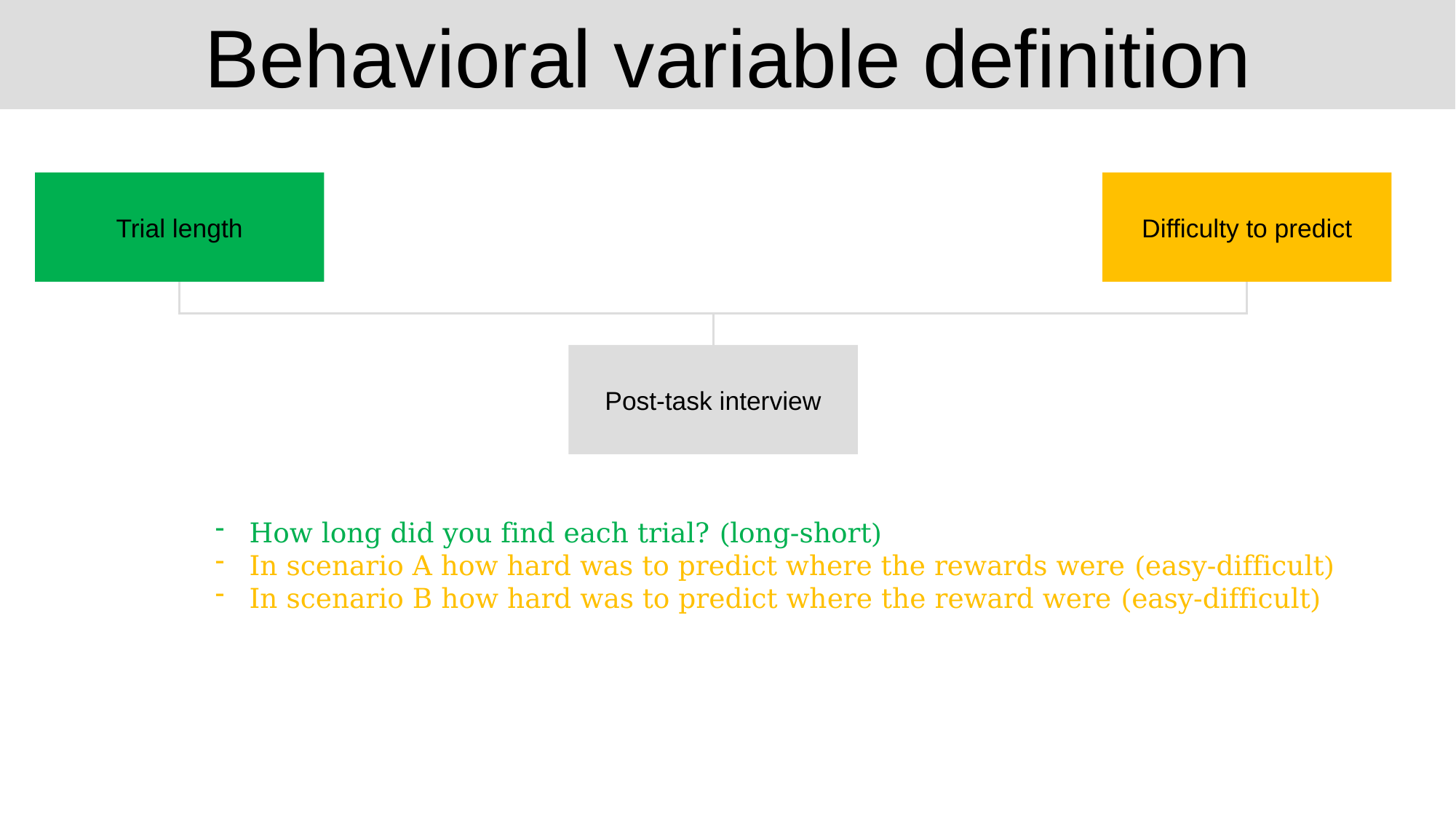

Behavioral variable definition
Trial length
Difficulty to predict
Post-task interview
How long did you find each trial? (long-short)
In scenario A how hard was to predict where the rewards were (easy-difficult)
In scenario B how hard was to predict where the reward were (easy-difficult)